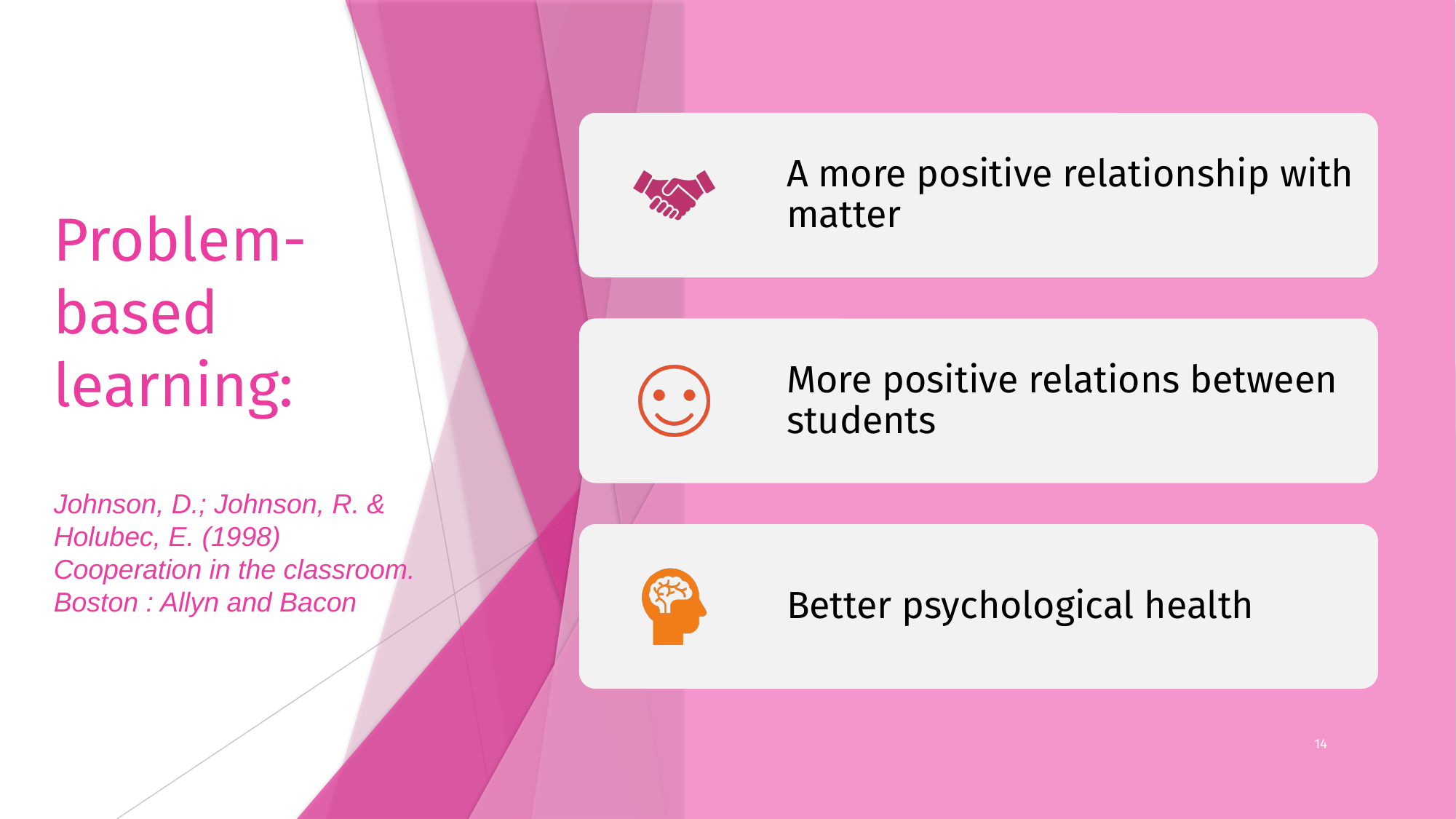

A more positive relationship with matter
More positive relations between students
Better psychological health
# Problem-based learning: Johnson, D.; Johnson, R. & Holubec, E. (1998) Cooperation in the classroom. Boston : Allyn and Bacon
14